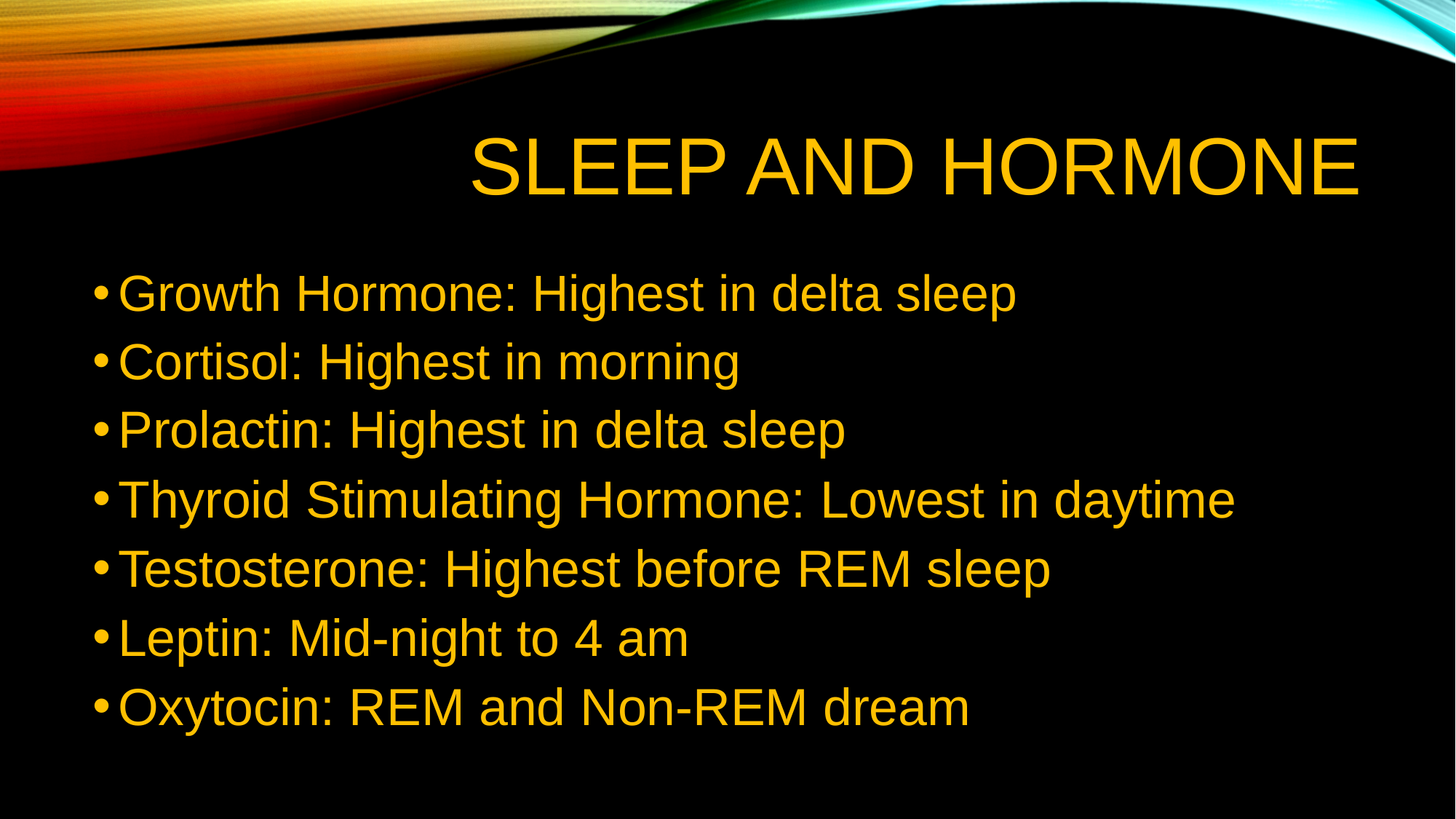

# Sleep and hormone
Growth Hormone: Highest in delta sleep
Cortisol: Highest in morning
Prolactin: Highest in delta sleep
Thyroid Stimulating Hormone: Lowest in daytime
Testosterone: Highest before REM sleep
Leptin: Mid-night to 4 am
Oxytocin: REM and Non-REM dream